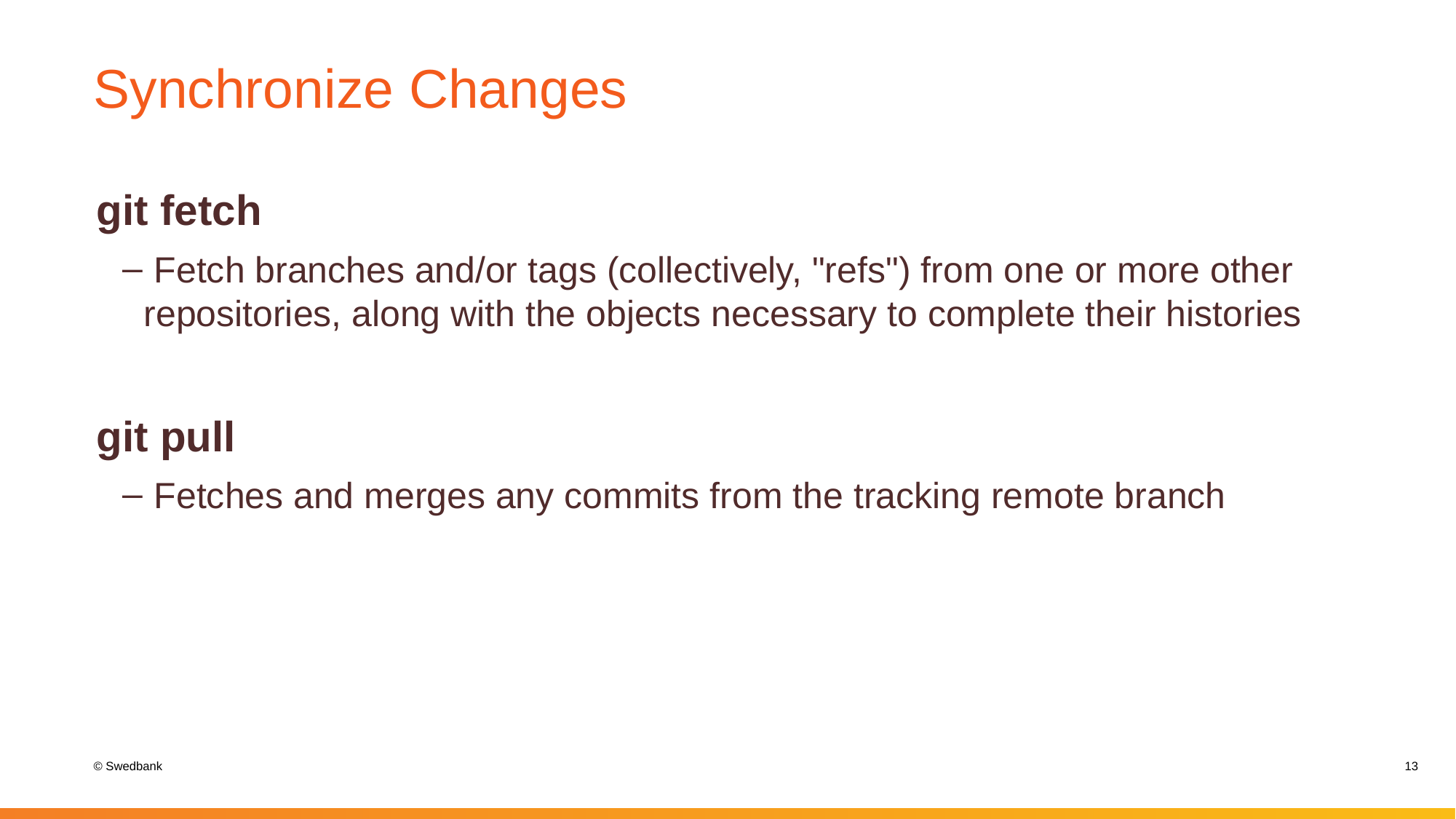

# Synchronize Changes
git fetch
 Fetch branches and/or tags (collectively, "refs") from one or more other repositories, along with the objects necessary to complete their histories

git pull
 Fetches and merges any commits from the tracking remote branch

13